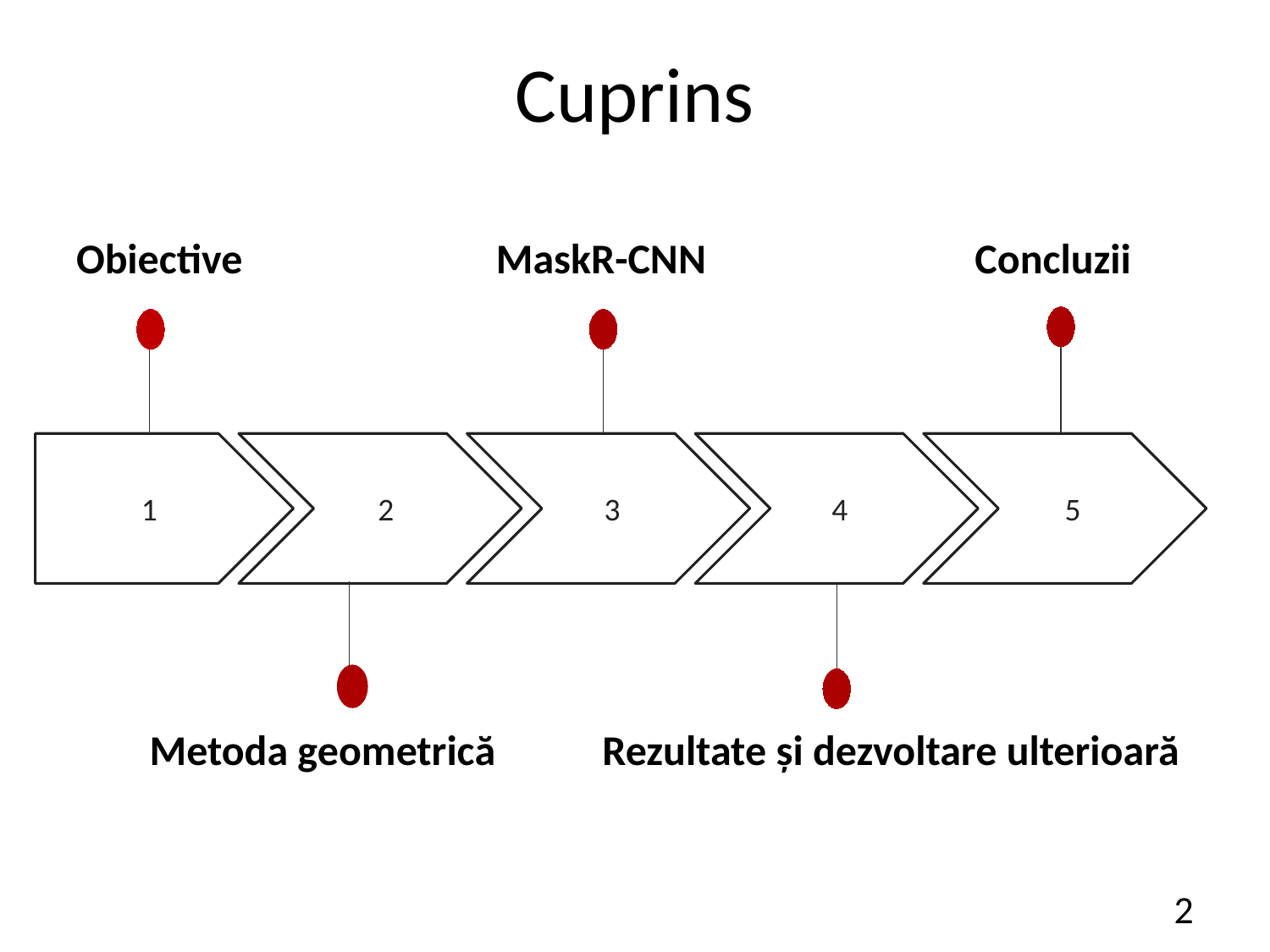

# Cuprins
Obiective
MaskR-CNN
Concluzii

1
2
3
4
5

Metoda geometrică
Rezultate și dezvoltare ulterioară

2